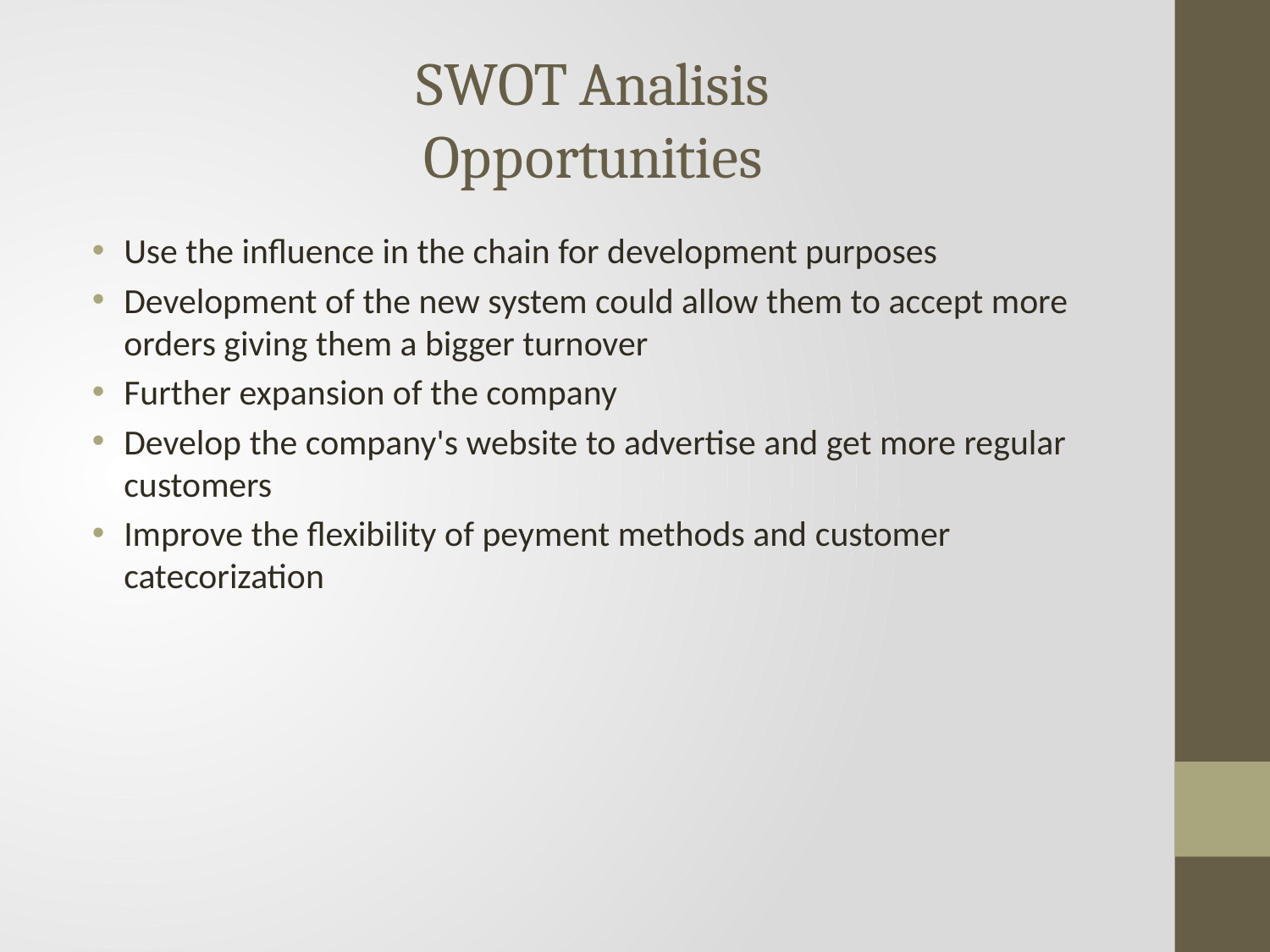

# SWOT Analisis Opportunities
Use the influence in the chain for development purposes
Development of the new system could allow them to accept more orders giving them a bigger turnover
Further expansion of the company
Develop the company's website to advertise and get more regular customers
Improve the flexibility of peyment methods and customer catecorization